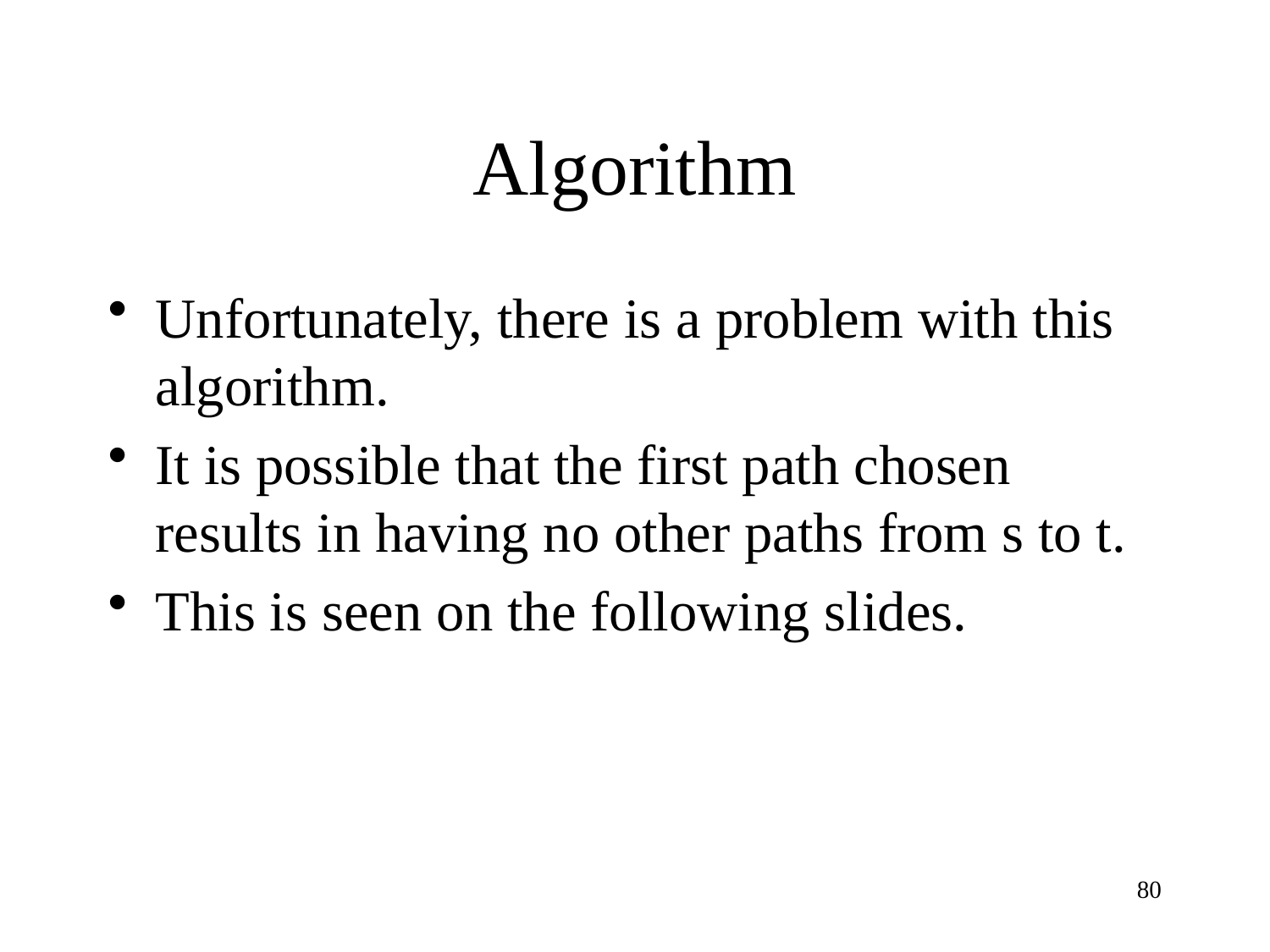

# Algorithm
Unfortunately, there is a problem with this algorithm.
It is possible that the first path chosen results in having no other paths from s to t.
This is seen on the following slides.
80